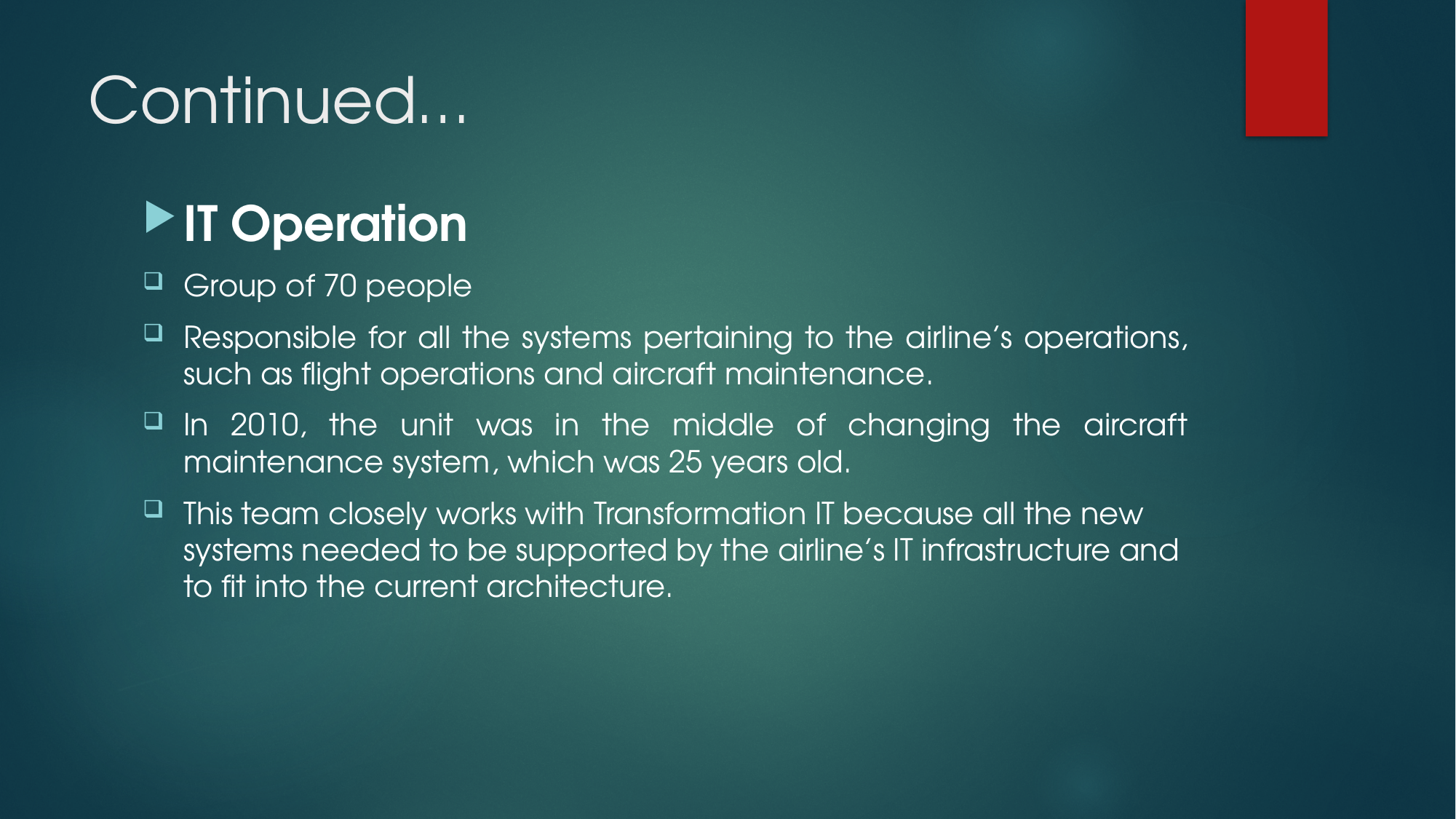

# Continued…
IT Operation
Group of 70 people
Responsible for all the systems pertaining to the airline’s operations, such as flight operations and aircraft maintenance.
In 2010, the unit was in the middle of changing the aircraft maintenance system, which was 25 years old.
This team closely works with Transformation IT because all the new systems needed to be supported by the airline’s IT infrastructure and to fit into the current architecture.